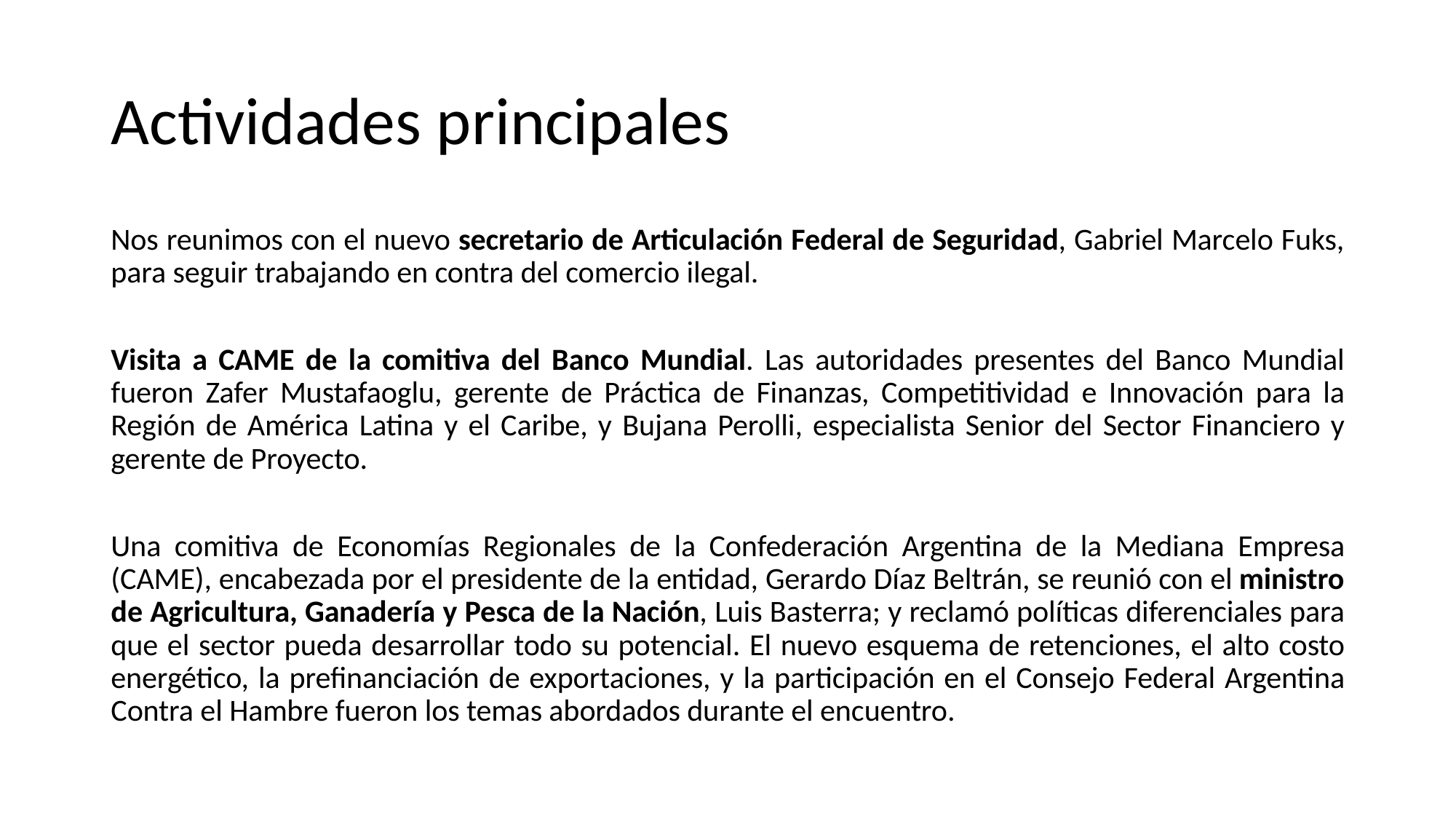

# Actividades principales
Nos reunimos con el nuevo secretario de Articulación Federal de Seguridad, Gabriel Marcelo Fuks, para seguir trabajando en contra del comercio ilegal.

Visita a CAME de la comitiva del Banco Mundial. Las autoridades presentes del Banco Mundial fueron Zafer Mustafaoglu, gerente de Práctica de Finanzas, Competitividad e Innovación para la Región de América Latina y el Caribe, y Bujana Perolli, especialista Senior del Sector Financiero y gerente de Proyecto.

Una comitiva de Economías Regionales de la Confederación Argentina de la Mediana Empresa (CAME), encabezada por el presidente de la entidad, Gerardo Díaz Beltrán, se reunió con el ministro de Agricultura, Ganadería y Pesca de la Nación, Luis Basterra; y reclamó políticas diferenciales para que el sector pueda desarrollar todo su potencial. El nuevo esquema de retenciones, el alto costo energético, la prefinanciación de exportaciones, y la participación en el Consejo Federal Argentina Contra el Hambre fueron los temas abordados durante el encuentro.